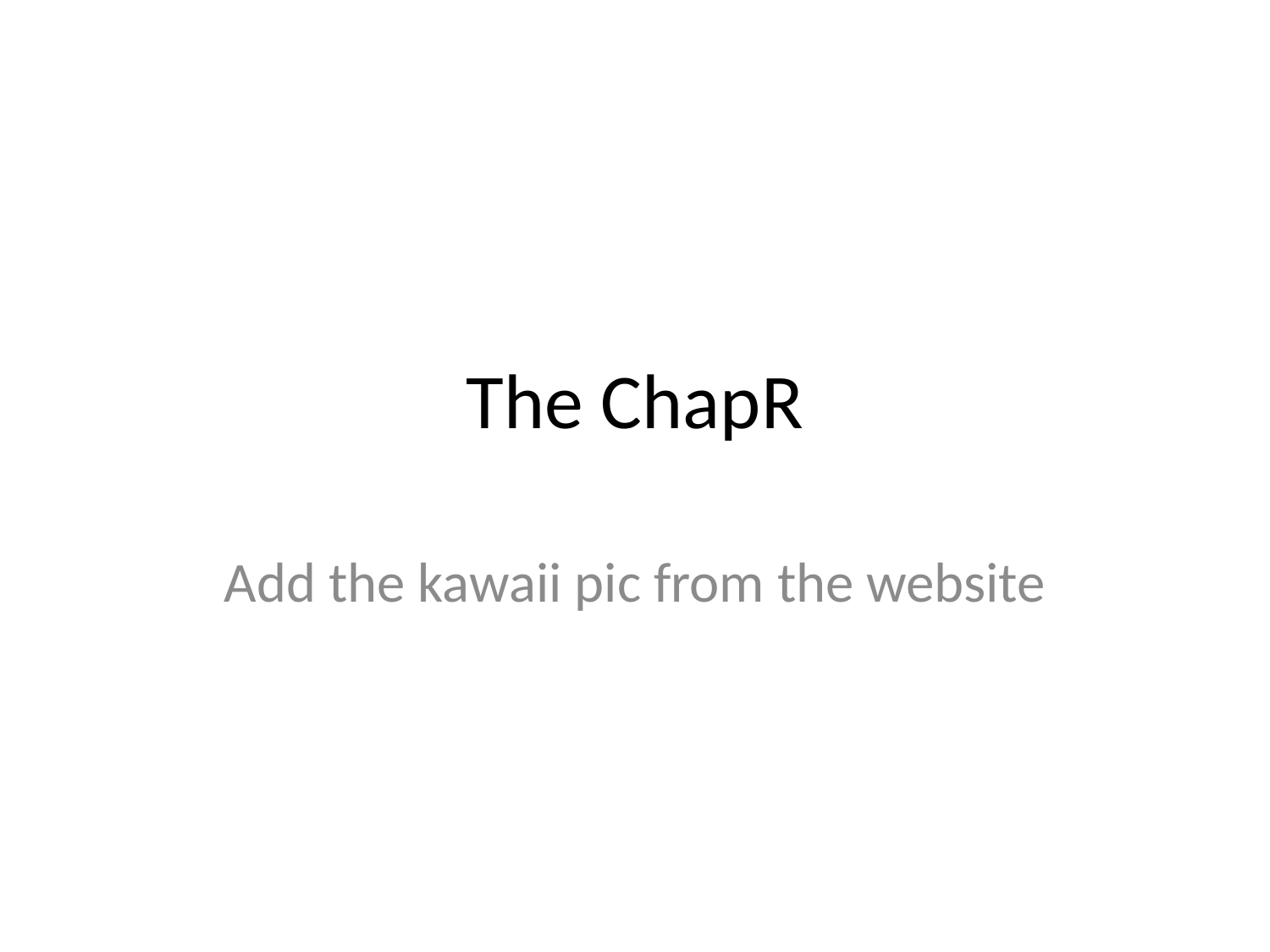

# The ChapR
Add the kawaii pic from the website